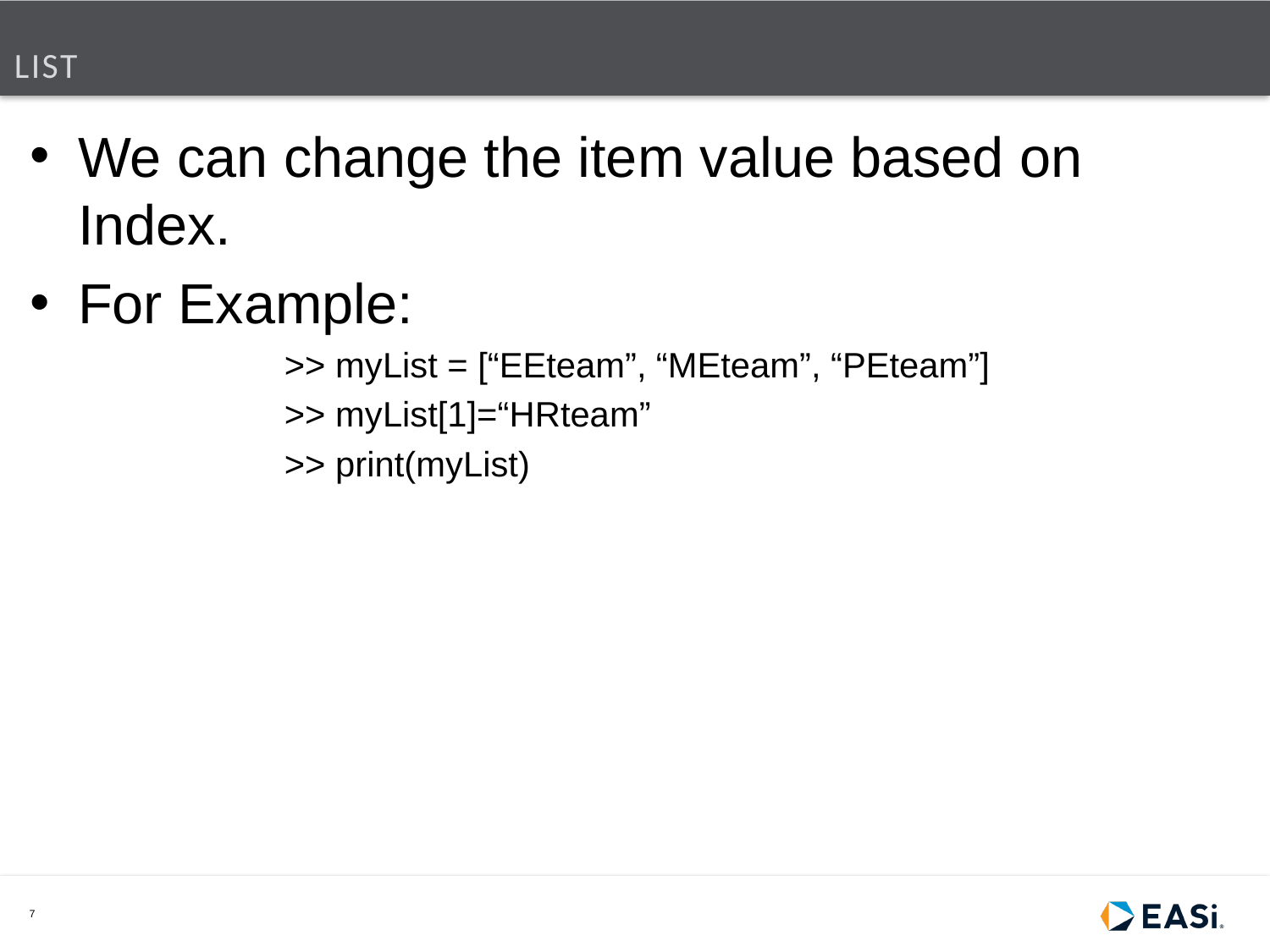

# List
We can change the item value based on Index.
For Example:
>> myList = [“EEteam”, “MEteam”, “PEteam”]
>> myList[1]=“HRteam”
>> print(myList)
7